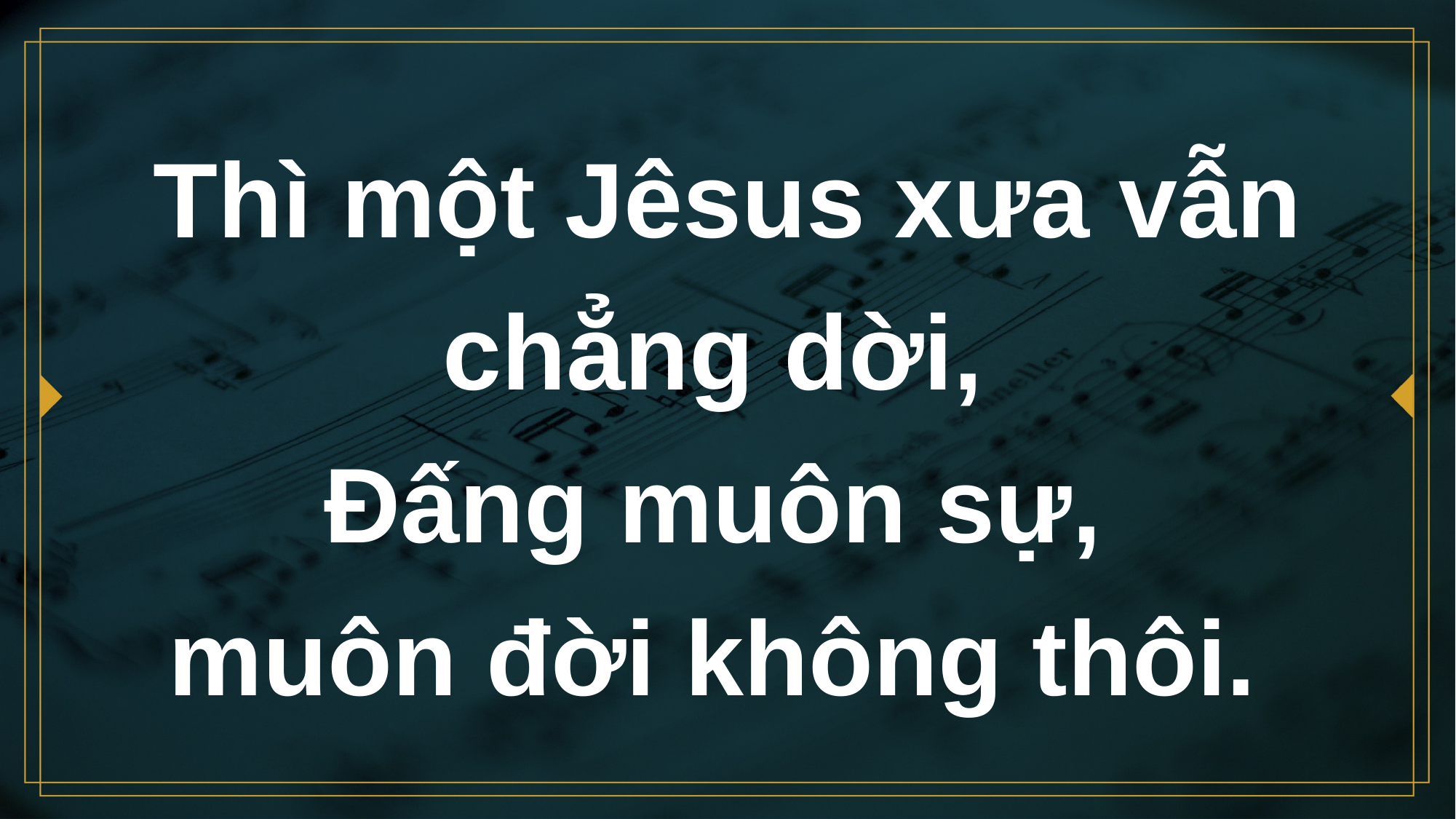

# Thì một Jêsus xưa vẫn chẳng dời, Đấng muôn sự, muôn đời không thôi.